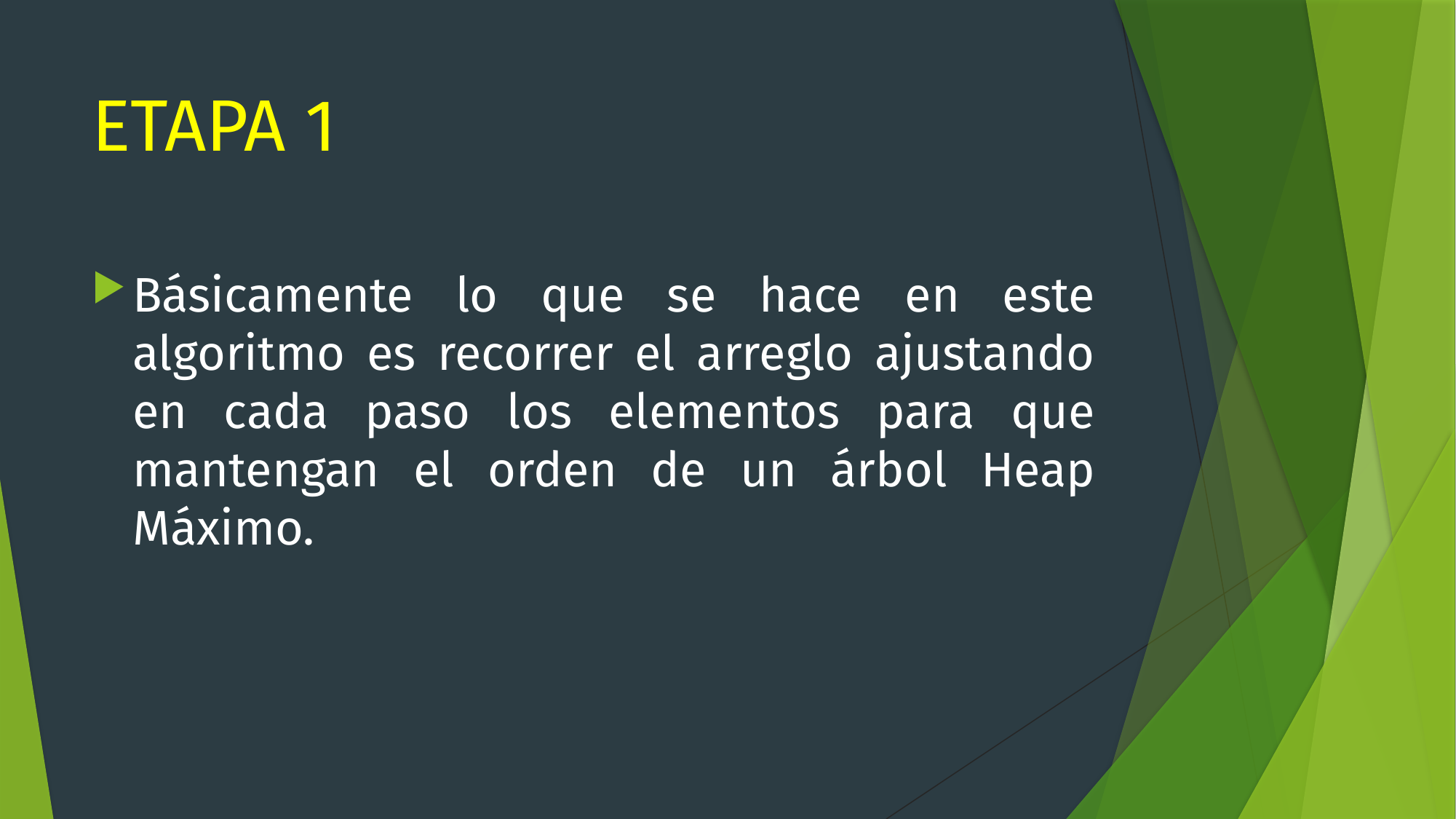

# ETAPA 1
Básicamente lo que se hace en este algoritmo es recorrer el arreglo ajustando en cada paso los elementos para que mantengan el orden de un árbol Heap Máximo.